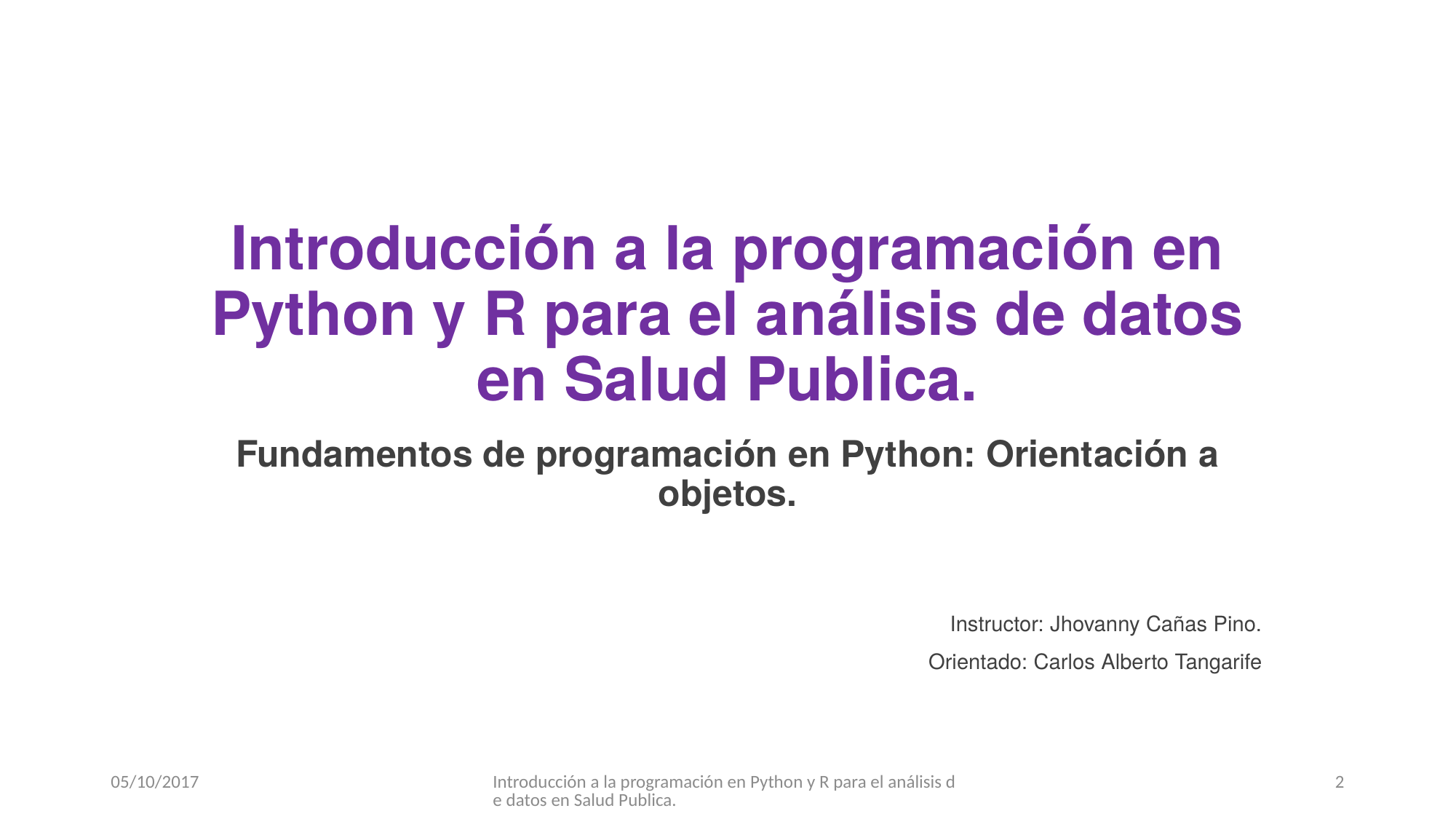

# Introducción a la programación en Python y R para el análisis de datos en Salud Publica.
Fundamentos de programación en Python: Orientación a objetos.
Instructor: Jhovanny Cañas Pino.
Orientado: Carlos Alberto Tangarife
05/10/2017
Introducción a la programación en Python y R para el análisis de datos en Salud Publica.
2